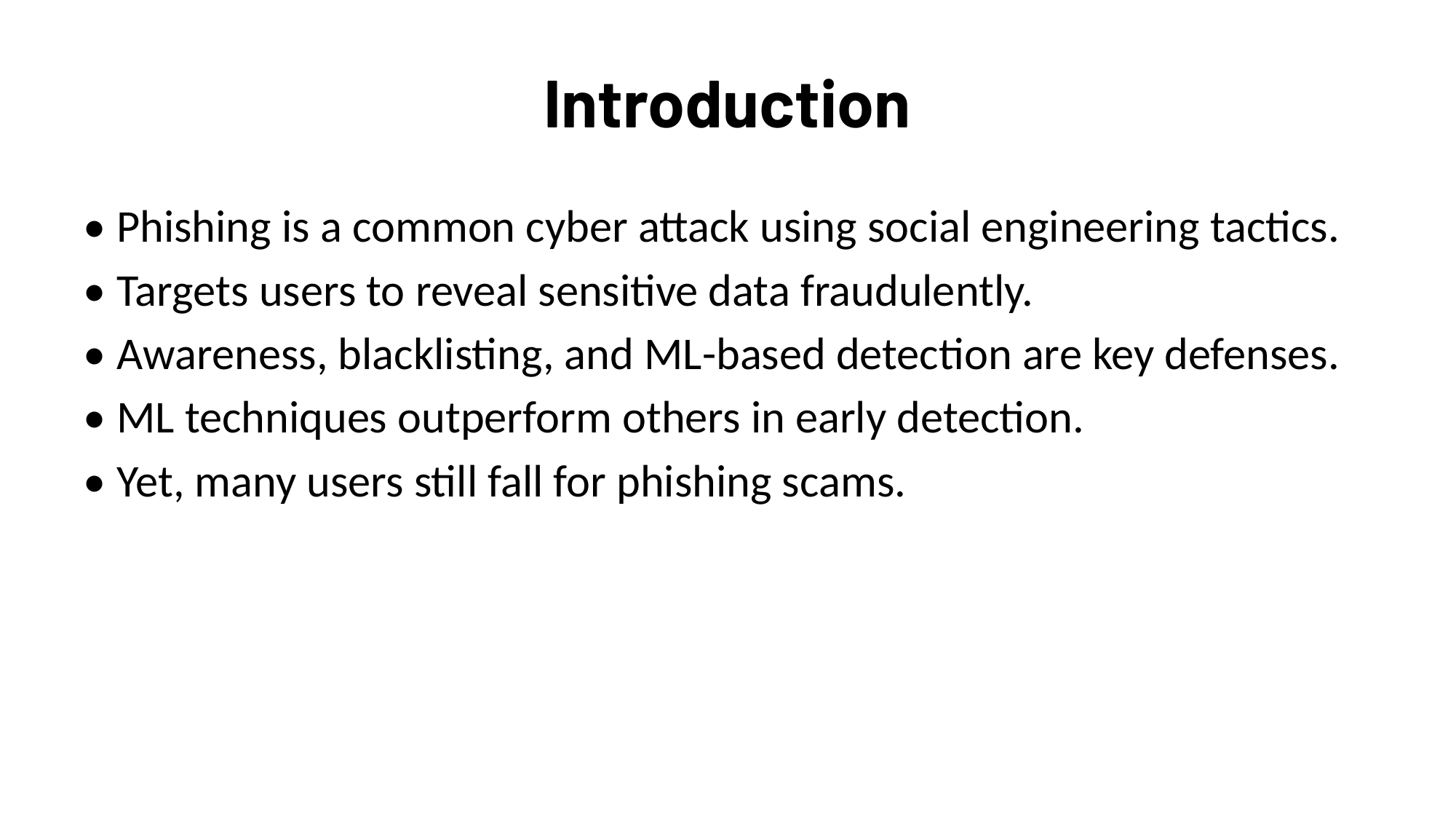

# Introduction
• Phishing is a common cyber attack using social engineering tactics.
• Targets users to reveal sensitive data fraudulently.
• Awareness, blacklisting, and ML-based detection are key defenses.
• ML techniques outperform others in early detection.
• Yet, many users still fall for phishing scams.